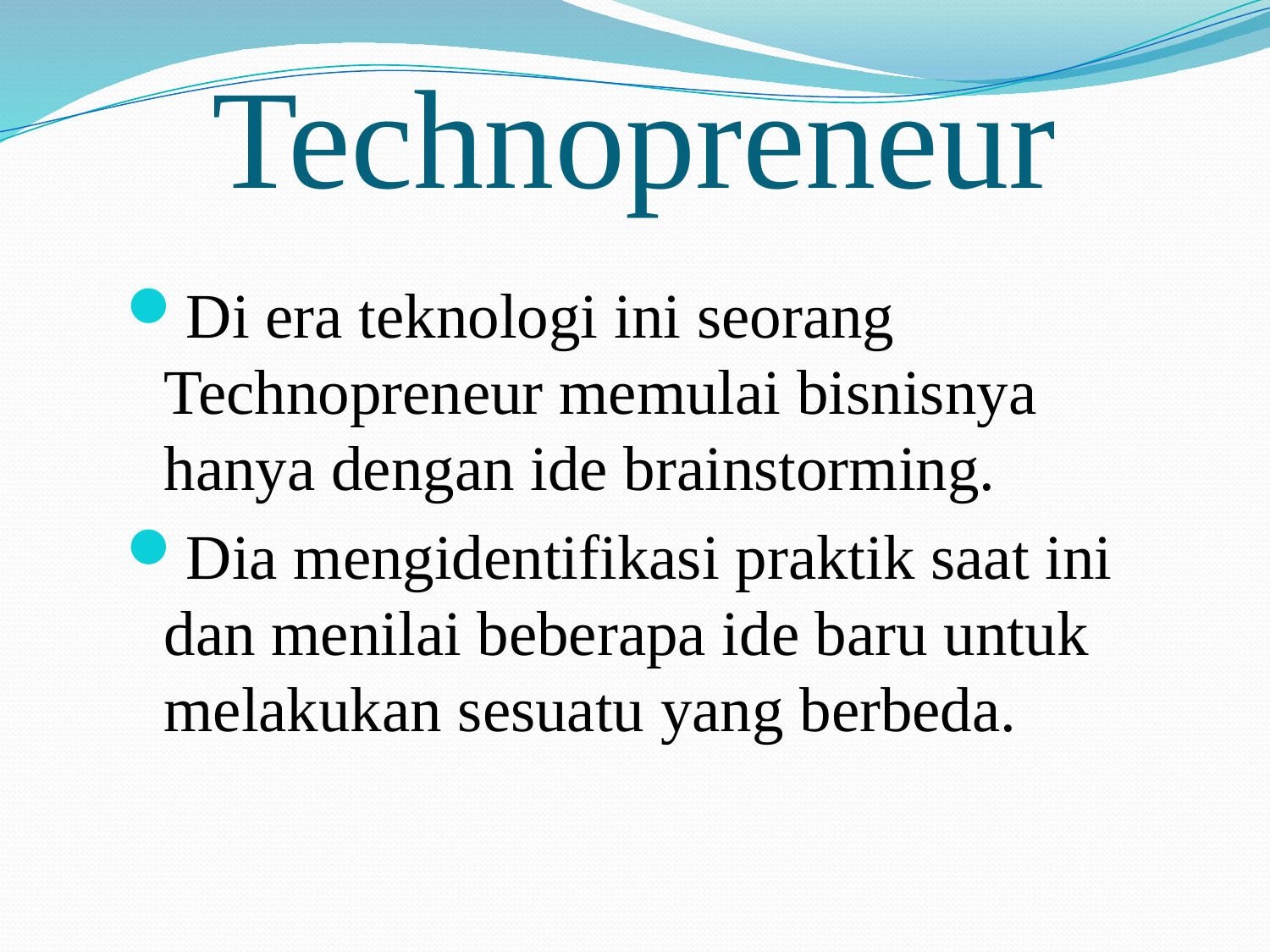

# Technopreneur
Di era teknologi ini seorang Technopreneur memulai bisnisnya hanya dengan ide brainstorming.
Dia mengidentifikasi praktik saat ini dan menilai beberapa ide baru untuk melakukan sesuatu yang berbeda.